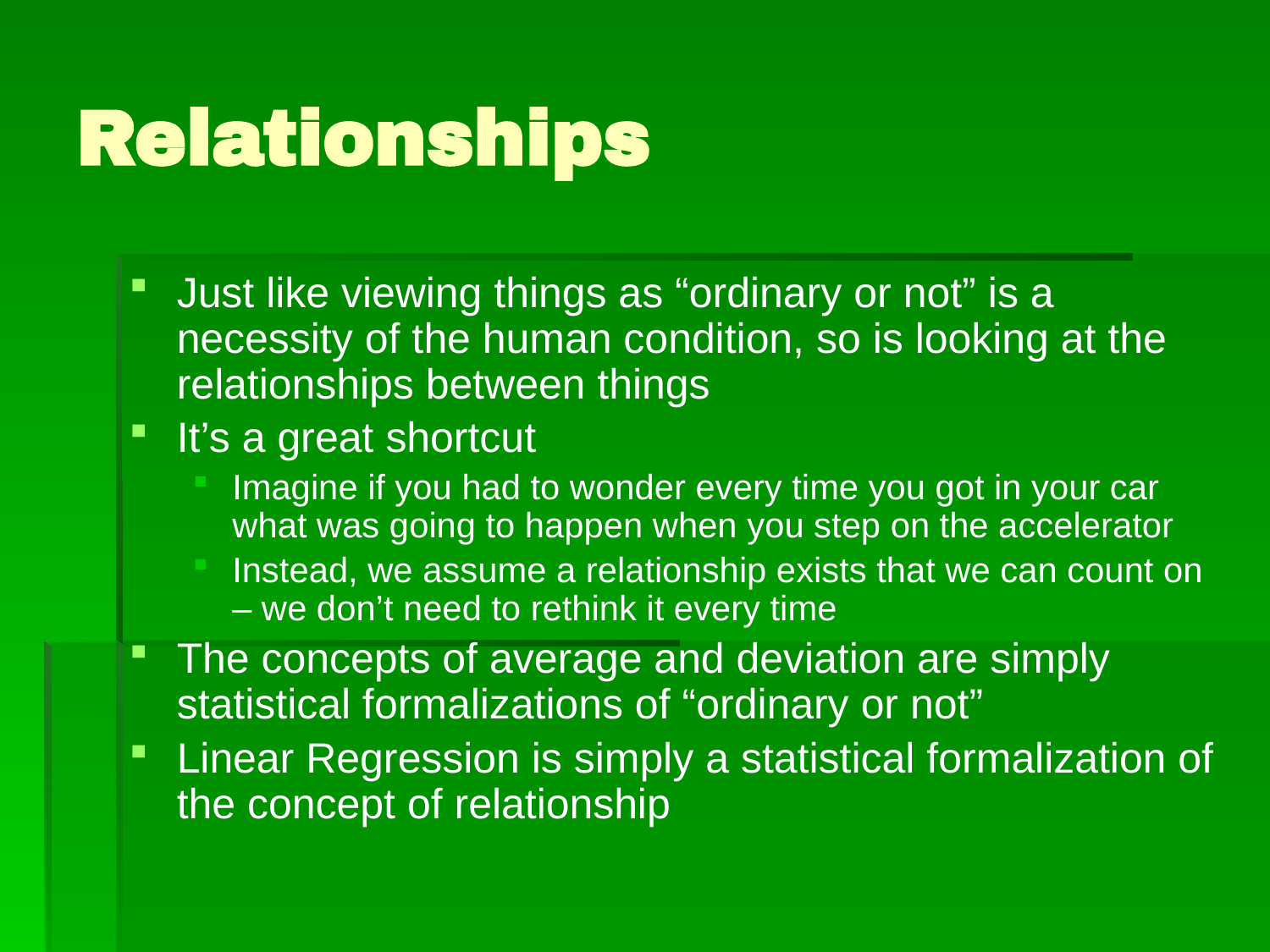

# Relationships
Just like viewing things as “ordinary or not” is a necessity of the human condition, so is looking at the relationships between things
It’s a great shortcut
Imagine if you had to wonder every time you got in your car what was going to happen when you step on the accelerator
Instead, we assume a relationship exists that we can count on – we don’t need to rethink it every time
The concepts of average and deviation are simply statistical formalizations of “ordinary or not”
Linear Regression is simply a statistical formalization of the concept of relationship